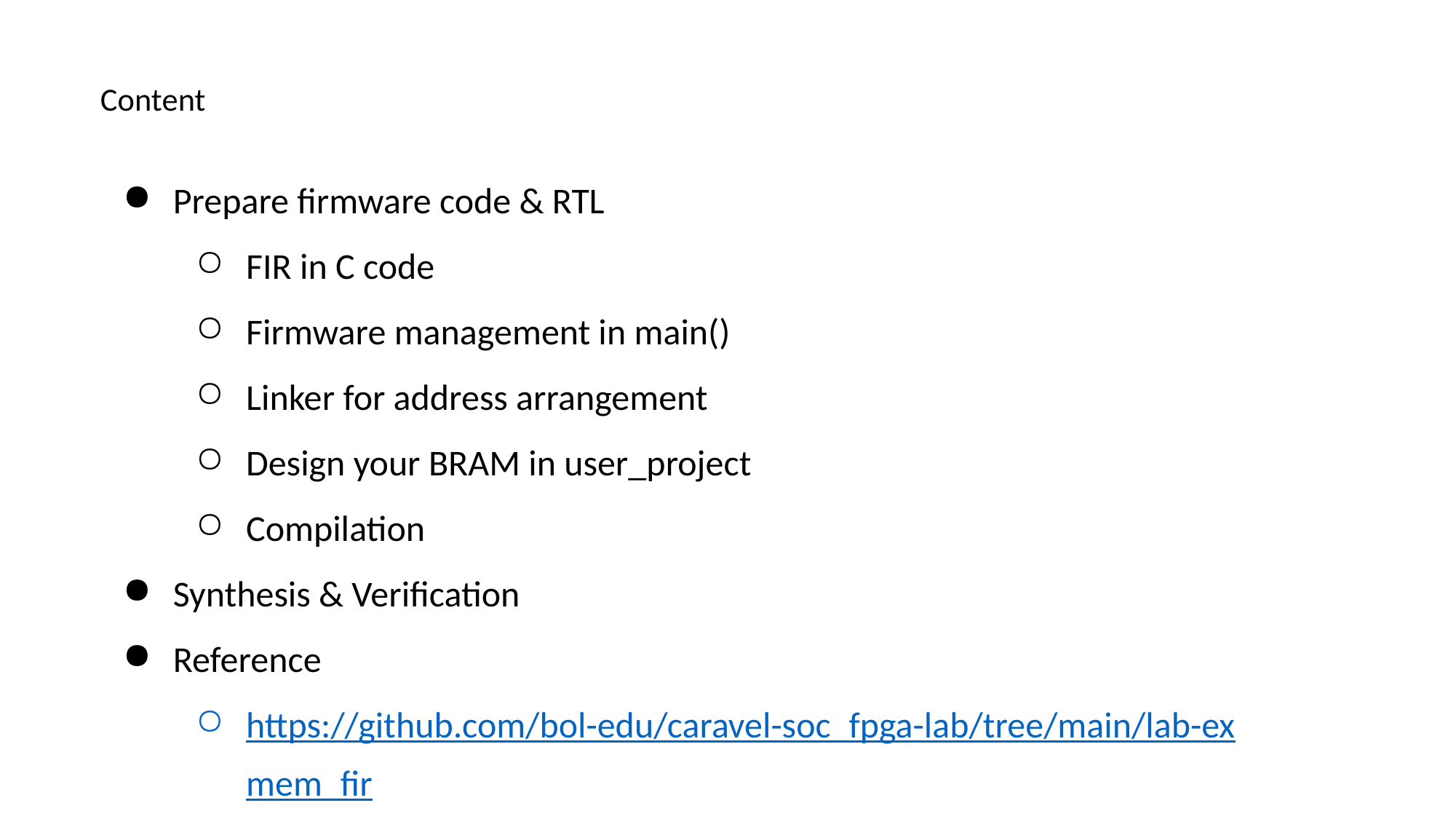

Content
Prepare firmware code & RTL
FIR in C code
Firmware management in main()
Linker for address arrangement
Design your BRAM in user_project
Compilation
Synthesis & Verification
Reference
https://github.com/bol-edu/caravel-soc_fpga-lab/tree/main/lab-exmem_fir